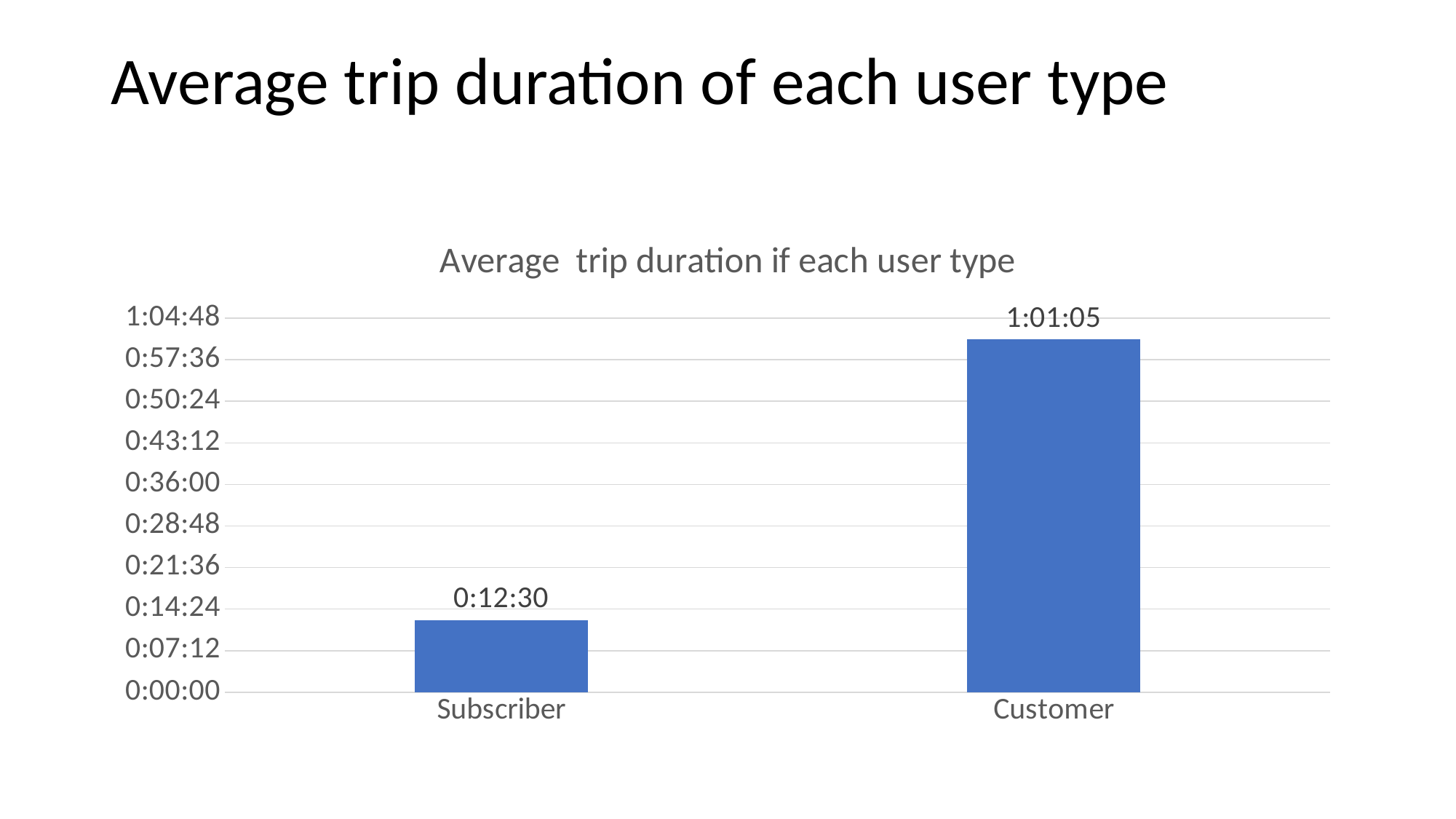

# Average trip duration of each user type

### Chart: Average  trip duration if each user type

| Category | Average  tripduration |
|---|---|
| Subscriber | 0.008680555555555556 |
| Customer | 0.042425702766315625 |